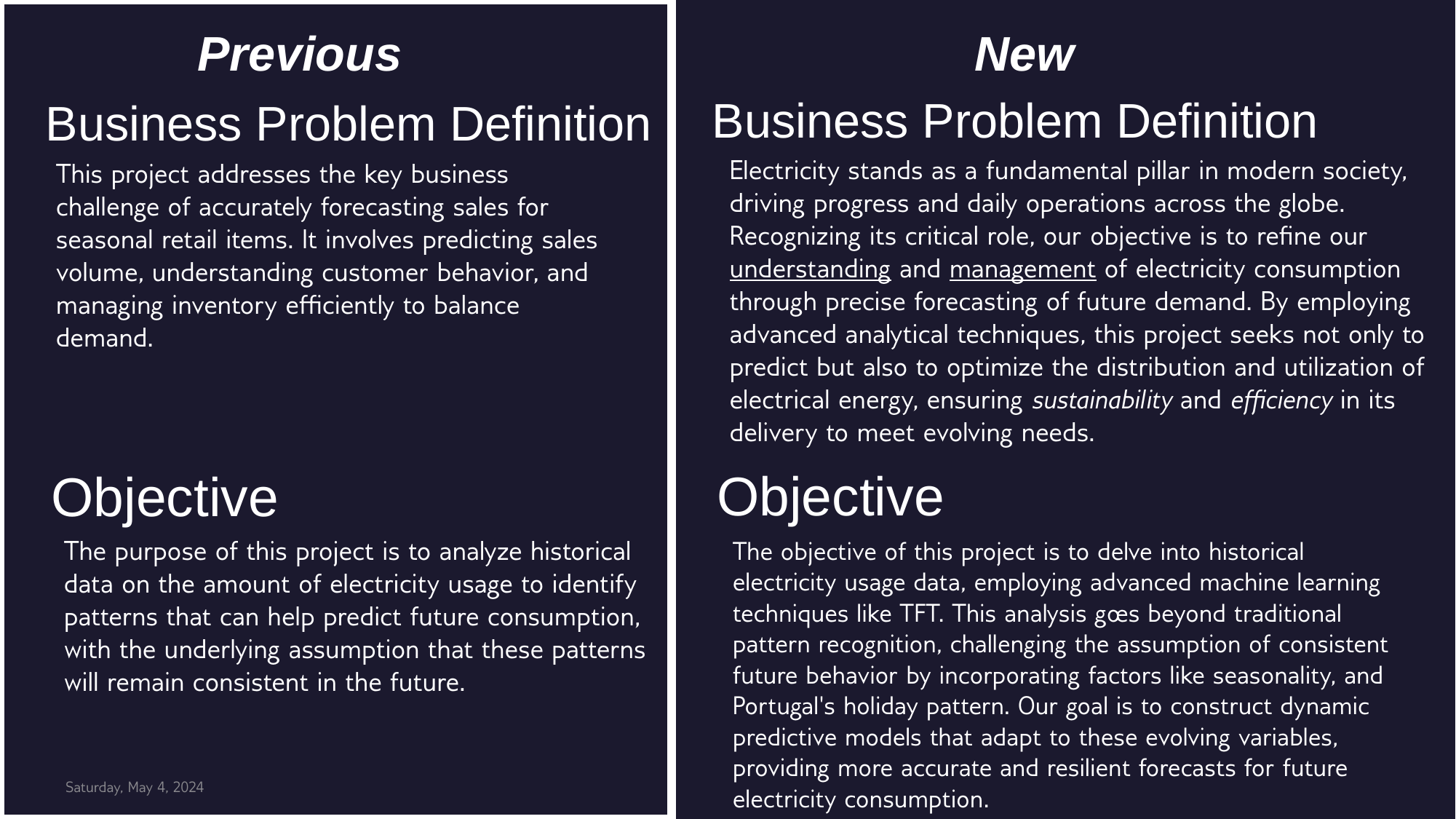

New
# Previous

Business Problem Definition
Business Problem Definition
Electricity stands as a fundamental pillar in modern society, driving progress and daily operations across the globe. Recognizing its critical role, our objective is to refine our understanding and management of electricity consumption through precise forecasting of future demand. By employing advanced analytical techniques, this project seeks not only to predict but also to optimize the distribution and utilization of electrical energy, ensuring sustainability and efficiency in its delivery to meet evolving needs.
This project addresses the key business challenge of accurately forecasting sales for seasonal retail items. It involves predicting sales volume, understanding customer behavior, and managing inventory efficiently to balance demand.

Objective
Objective
The purpose of this project is to analyze historical data on the amount of electricity usage to identify patterns that can help predict future consumption, with the underlying assumption that these patterns will remain consistent in the future.
The objective of this project is to delve into historical electricity usage data, employing advanced machine learning techniques like TFT. This analysis goes beyond traditional pattern recognition, challenging the assumption of consistent future behavior by incorporating factors like seasonality, and Portugal's holiday pattern. Our goal is to construct dynamic predictive models that adapt to these evolving variables, providing more accurate and resilient forecasts for future electricity consumption.

Saturday, May 4, 2024
5